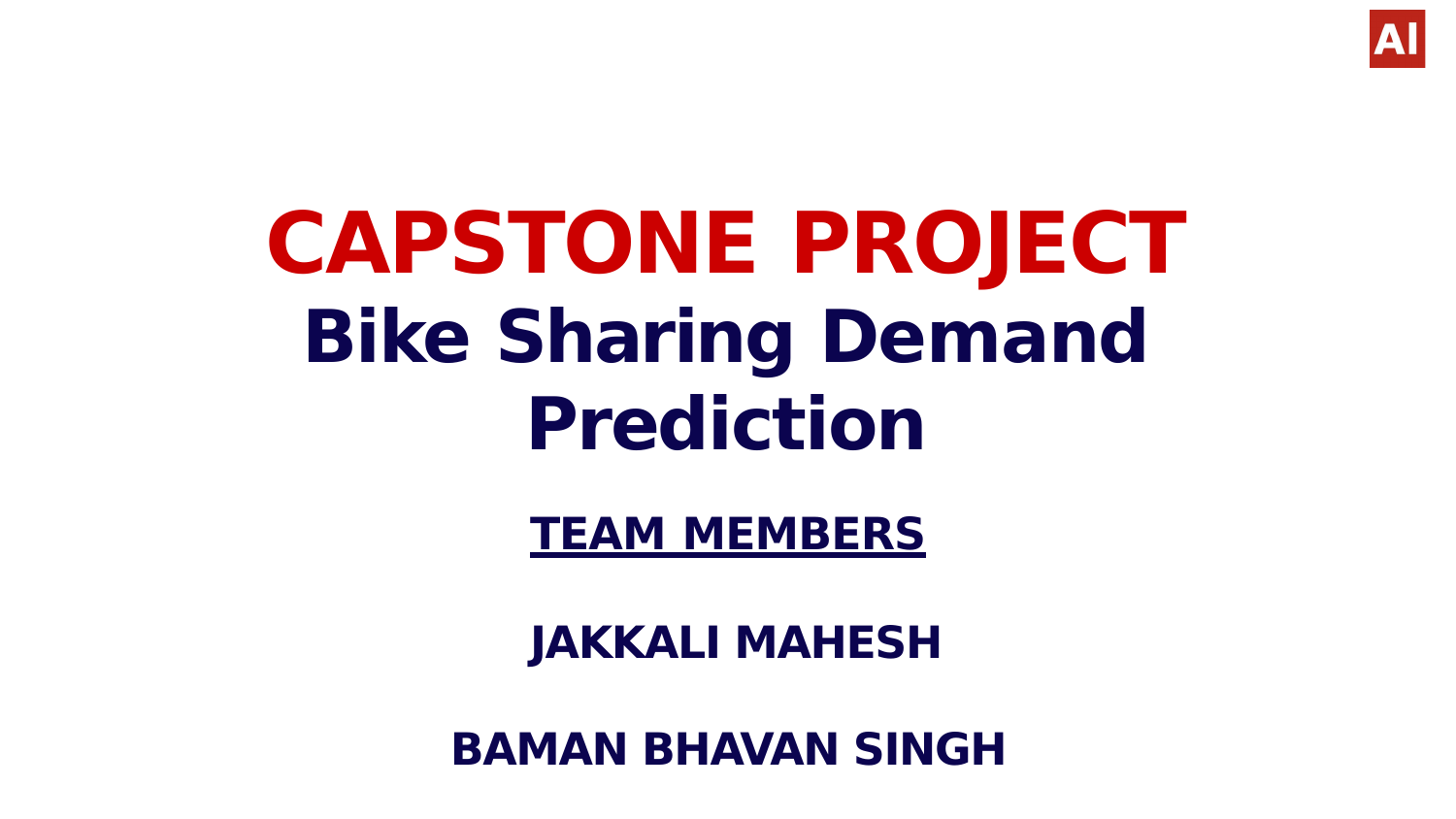

# CAPSTONE PROJECT
Bike Sharing Demand Prediction
TEAM MEMBERS

 JAKKALI MAHESH

BAMAN BHAVAN SINGH